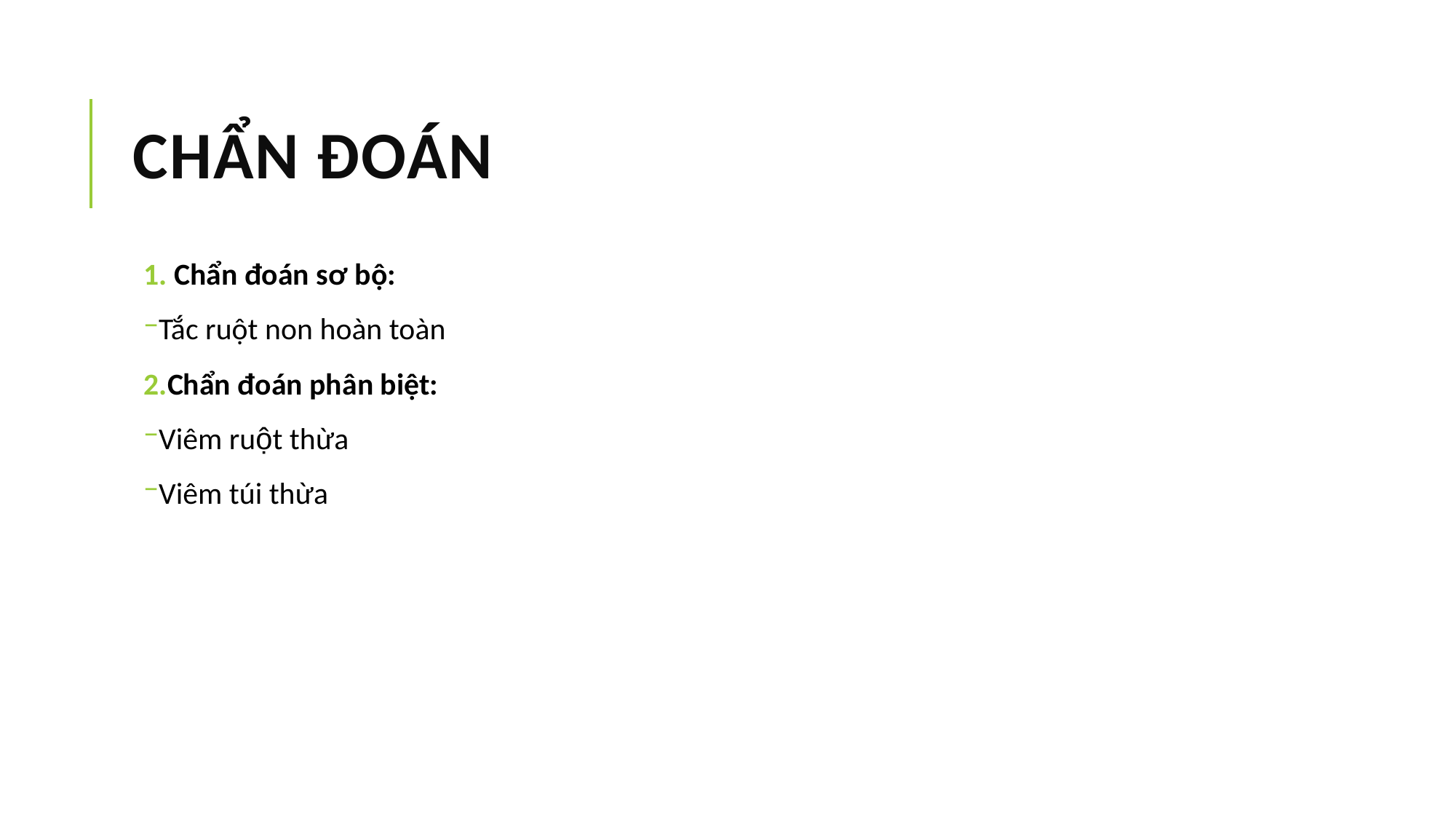

# CHẨN ĐOÁN
 Chẩn đoán sơ bộ:
Tắc ruột non hoàn toàn
Chẩn đoán phân biệt:
Viêm ruột thừa
Viêm túi thừa